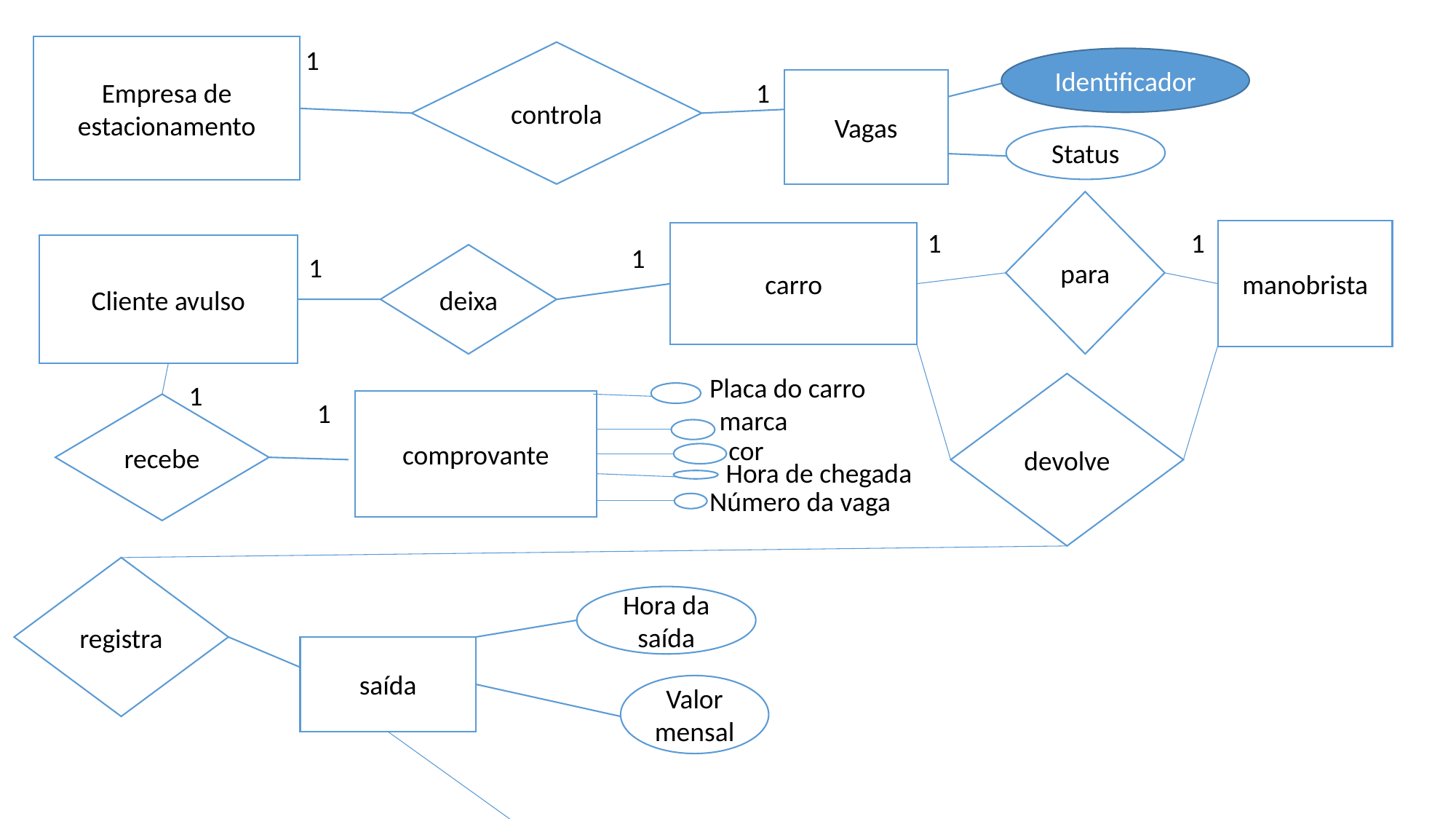

Empresa de estacionamento
1
controla
Identificador
1
Vagas
Status
para
1
1
manobrista
carro
Cliente avulso
1
1
deixa
Placa do carro
1
devolve

1
comprovante
recebe
marca

cor

Hora de chegada

Número da vaga

registra
Hora da saída
saída
Valor mensal